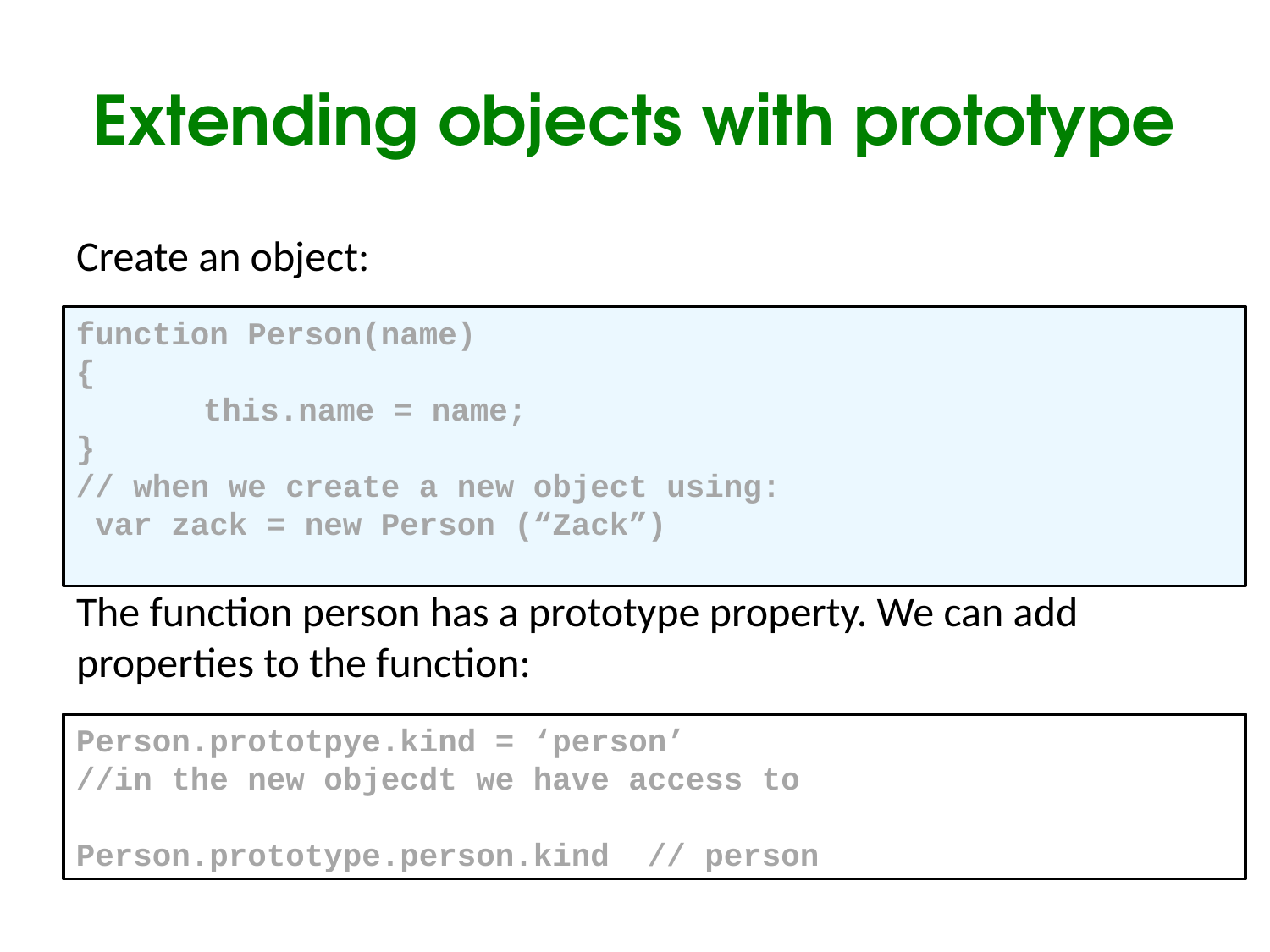

# Extending objects with prototype
Create an object:

Create an object:

The function person has a prototype property. We can add properties to the function:

function Person(name)
{
	this.name = name;
}
// when we create a new object using:
 var zack = new Person (“Zack”)

Person.prototpye.kind = ‘person’
//in the new objecdt we have access to

Person.prototype.person.kind  // person